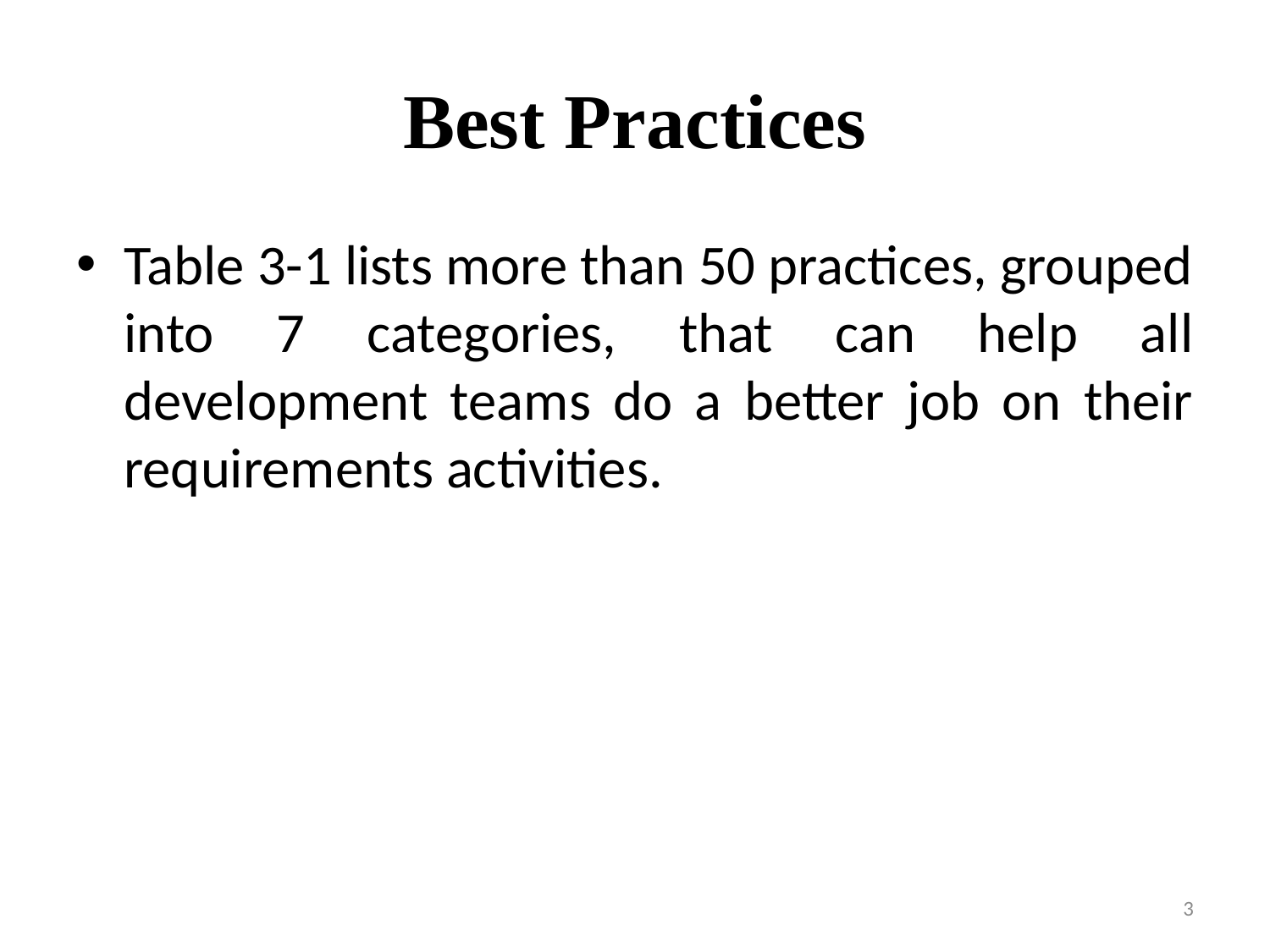

# Best Practices
Table 3-1 lists more than 50 practices, grouped into 7 categories, that can help all development teams do a better job on their requirements activities.
3